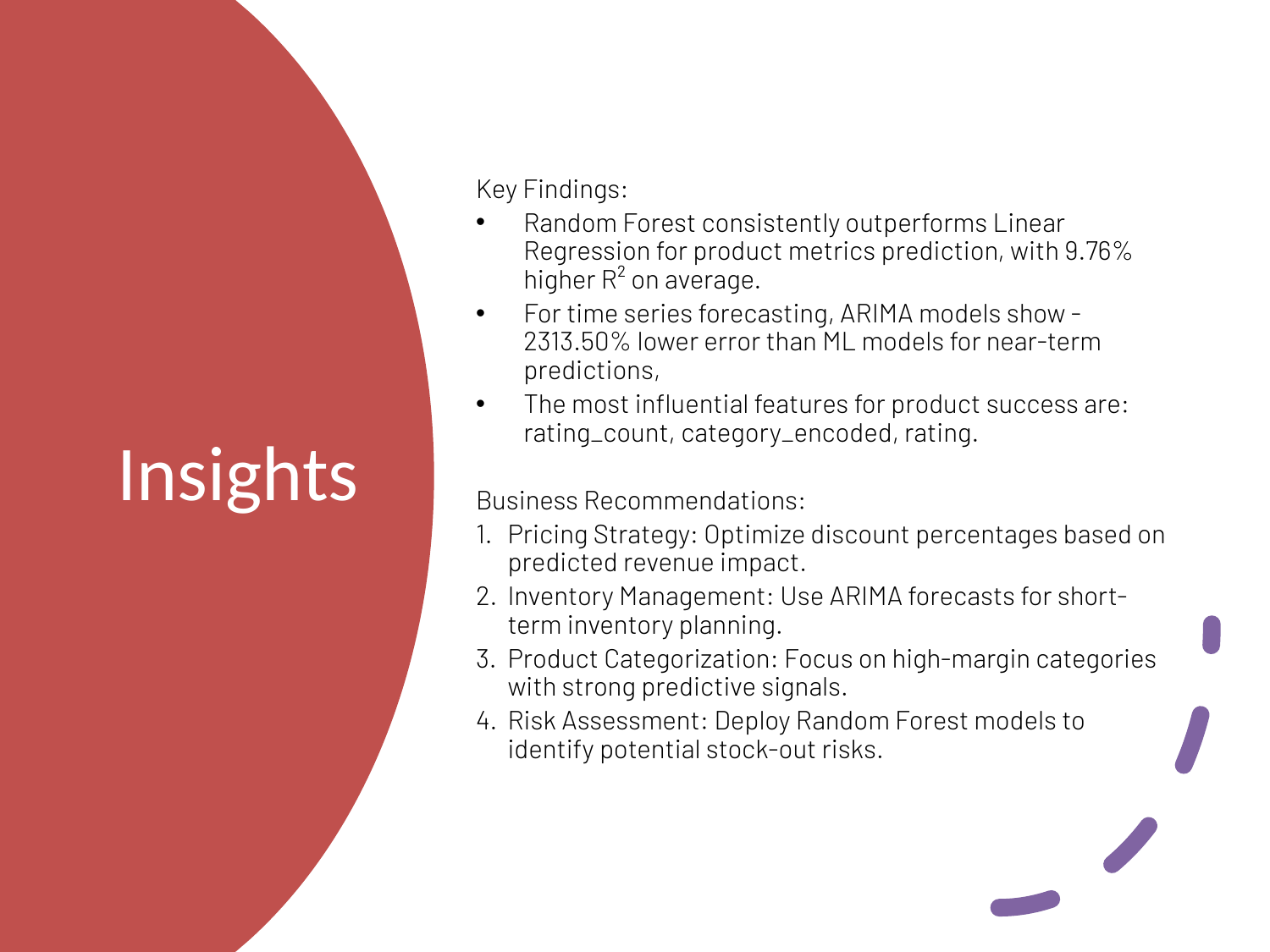

Key Findings:
Random Forest consistently outperforms Linear Regression for product metrics prediction, with 9.76% higher R² on average.
For time series forecasting, ARIMA models show -2313.50% lower error than ML models for near-term predictions,
The most influential features for product success are: rating_count, category_encoded, rating.

Business Recommendations:
Pricing Strategy: Optimize discount percentages based on predicted revenue impact.
Inventory Management: Use ARIMA forecasts for short-term inventory planning.
Product Categorization: Focus on high-margin categories with strong predictive signals.
Risk Assessment: Deploy Random Forest models to identify potential stock-out risks.
# Insights